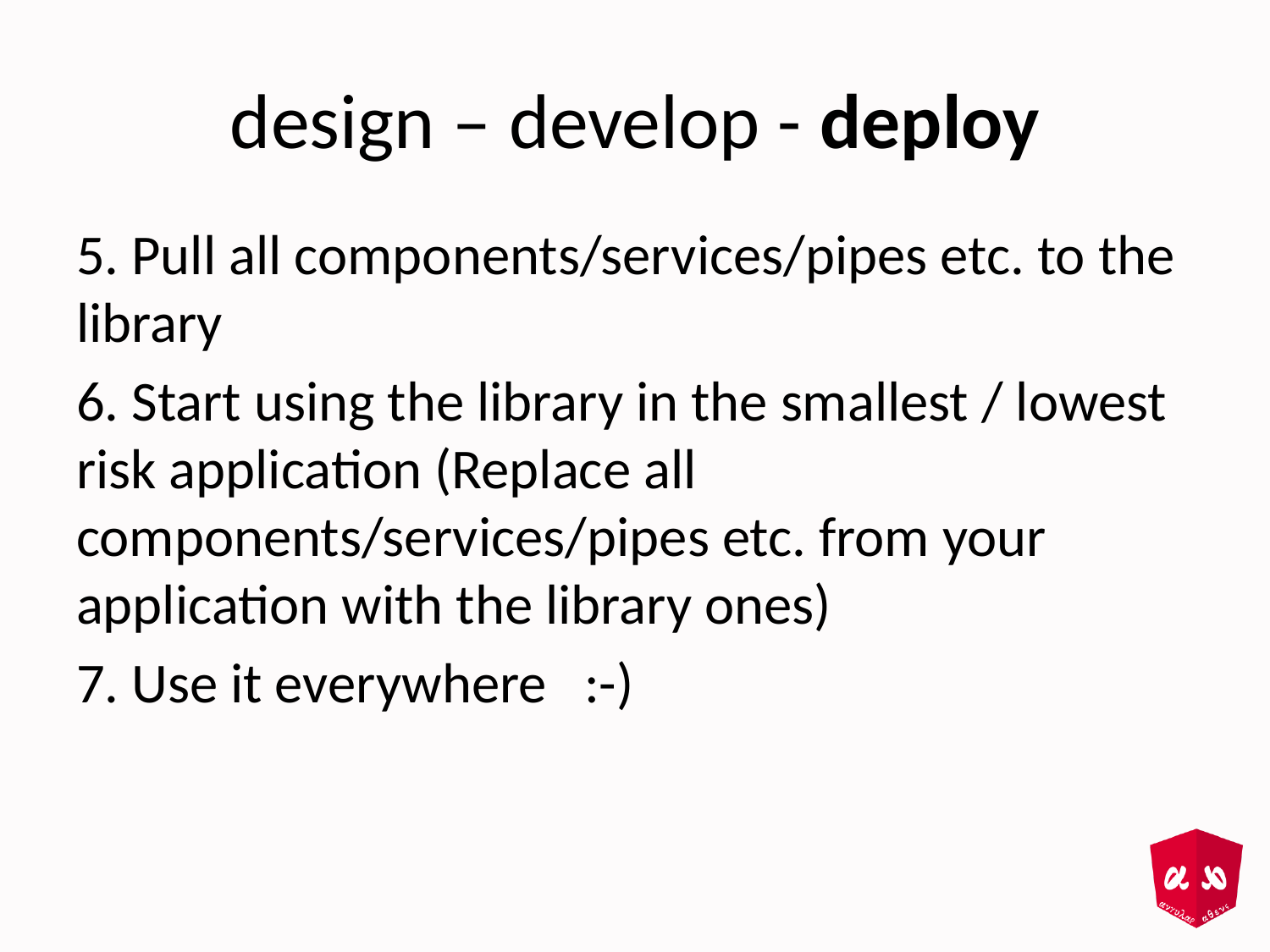

# design – develop - deploy
5. Pull all components/services/pipes etc. to the library
6. Start using the library in the smallest / lowest risk application (Replace all components/services/pipes etc. from your application with the library ones)
7. Use it everywhere 	:-)